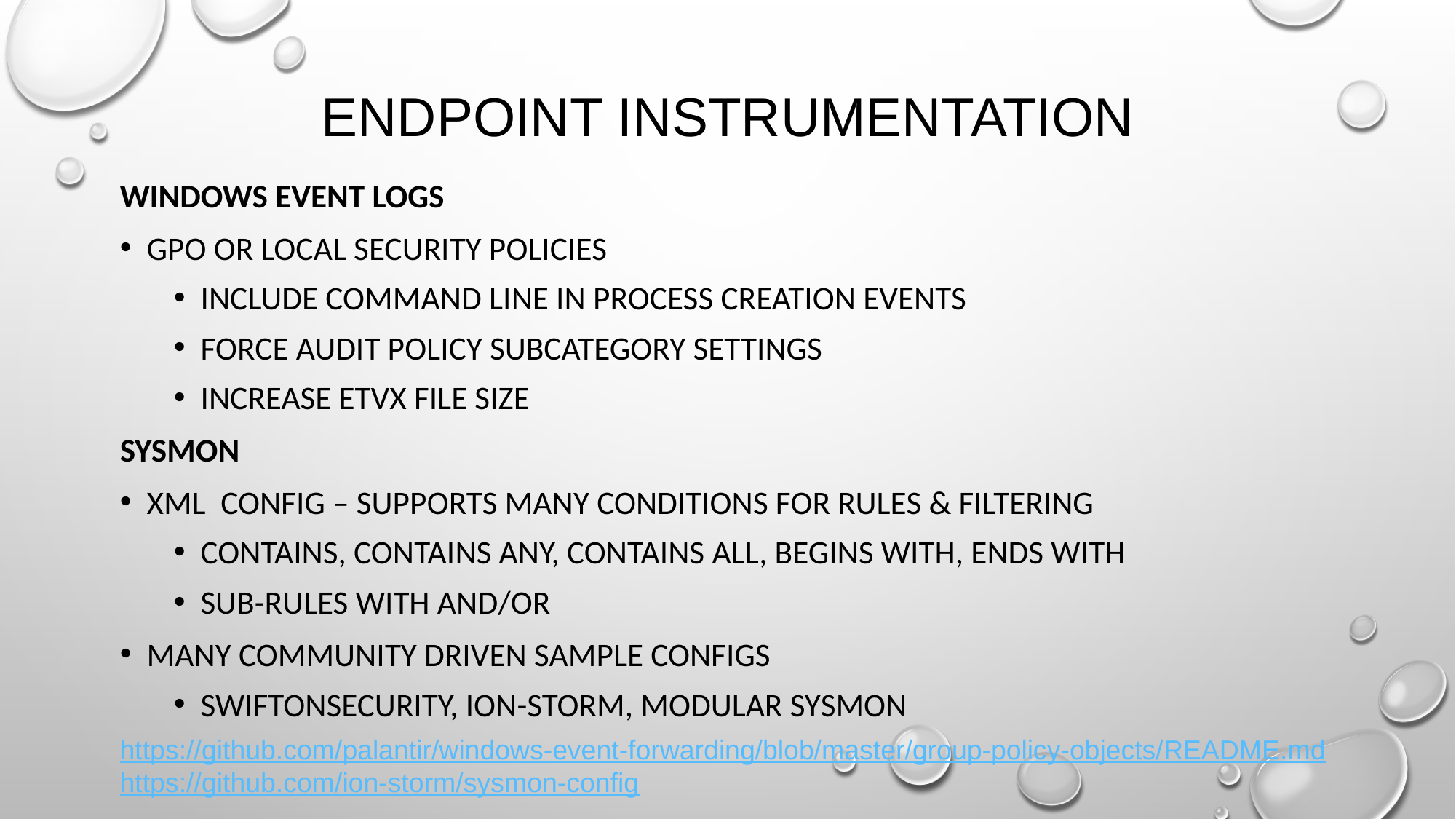

# EnDPOINT Instrumentation
Windows Event Logs
GPO or Local Security Policies
Include COMMAND LINE in Process creation events
Force Audit Policy Subcategory settings
Increase ETVX file SIZE
SYSMON
XML  Config – Supports Many conditions for RULES & filtering
Contains, Contains ANY, CONTAINS ALL, Begins with, ENDS WITH
SUB-RULES with AND/OR
MANY Community DRIVEN SAMPLE CONFIGs
SWIFTONSECURITY, ION-STORM, MODULAR SYSMON

https://github.com/palantir/windows-event-forwarding/blob/master/group-policy-objects/README.md
https://github.com/ion-storm/sysmon-config